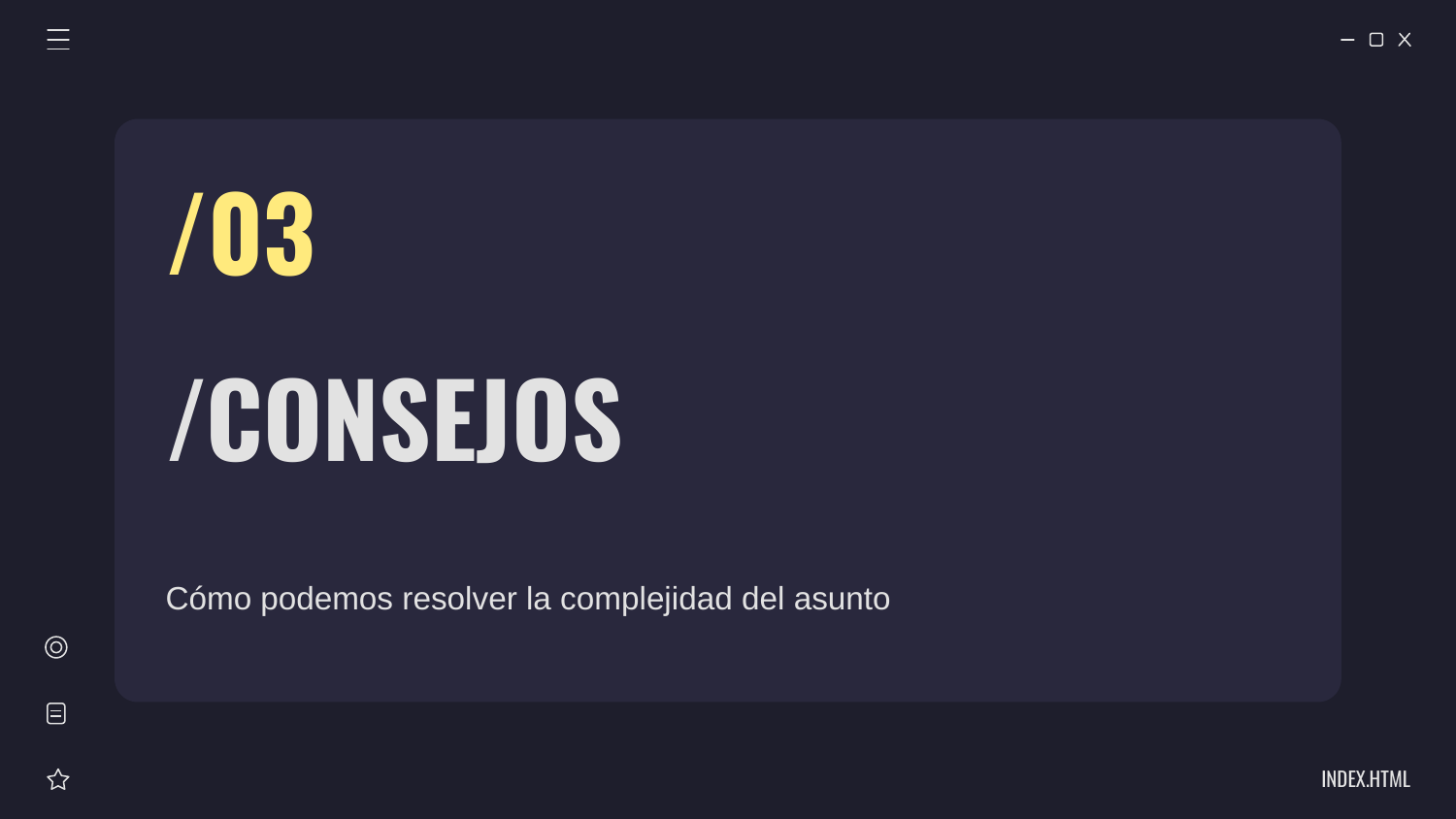

/03
# /CONSEJOS
Cómo podemos resolver la complejidad del asunto

INDEX.HTML